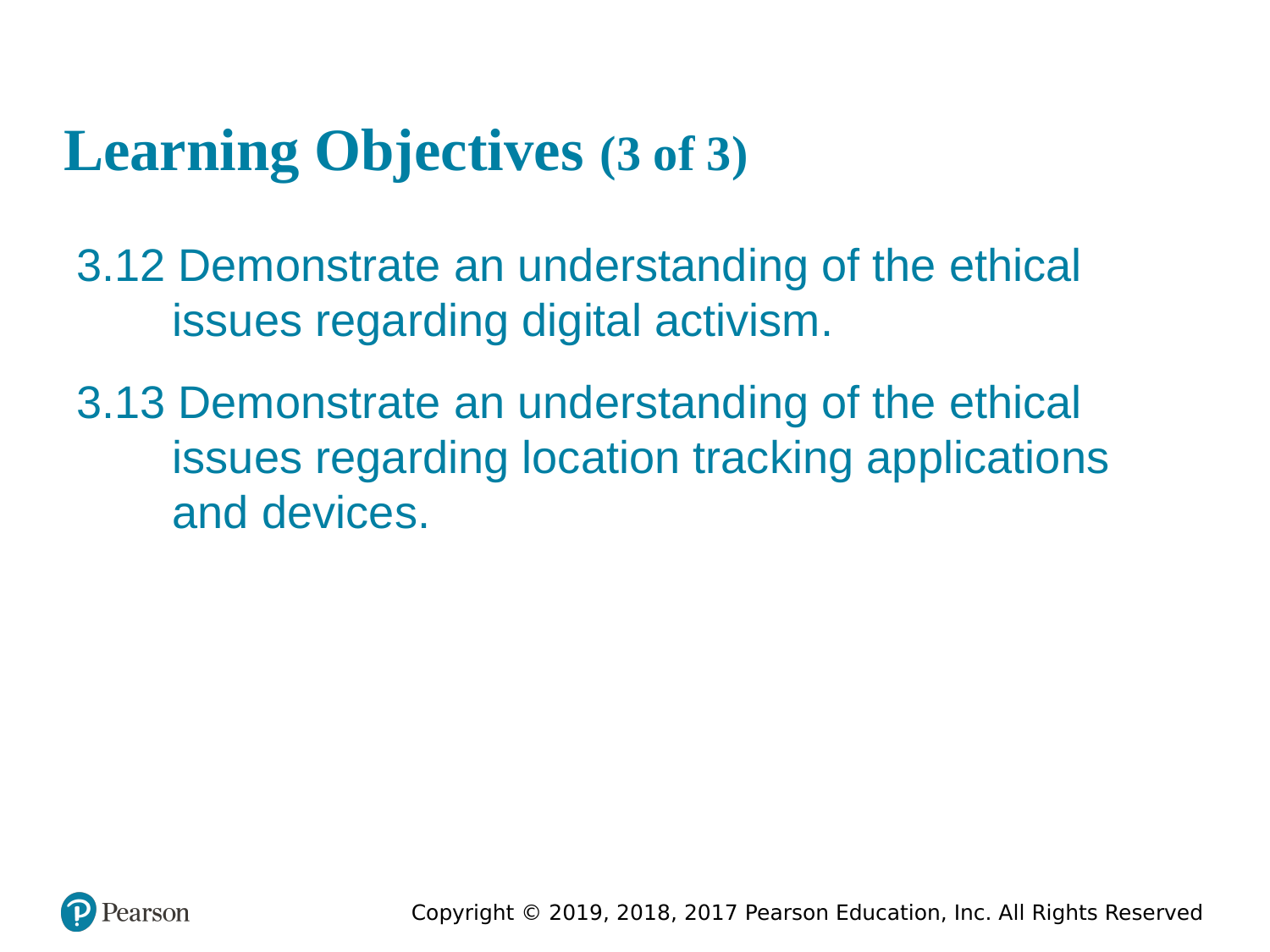

# Learning Objectives (3 of 3)
3.12 Demonstrate an understanding of the ethical issues regarding digital activism.
3.13 Demonstrate an understanding of the ethical issues regarding location tracking applications and devices.